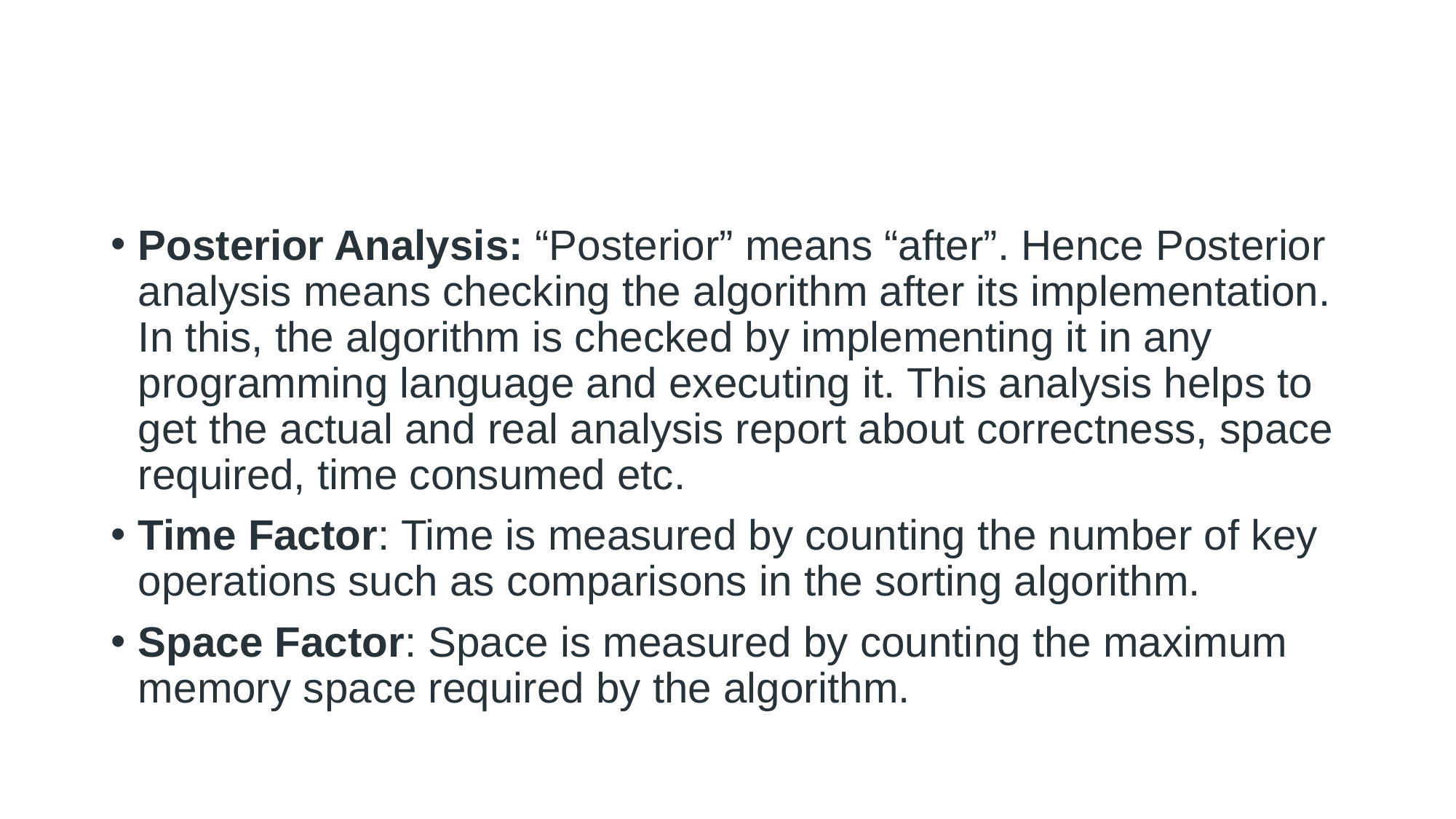

#
Posterior Analysis: “Posterior” means “after”. Hence Posterior analysis means checking the algorithm after its implementation. In this, the algorithm is checked by implementing it in any programming language and executing it. This analysis helps to get the actual and real analysis report about correctness, space required, time consumed etc.
Time Factor: Time is measured by counting the number of key operations such as comparisons in the sorting algorithm.
Space Factor: Space is measured by counting the maximum memory space required by the algorithm.